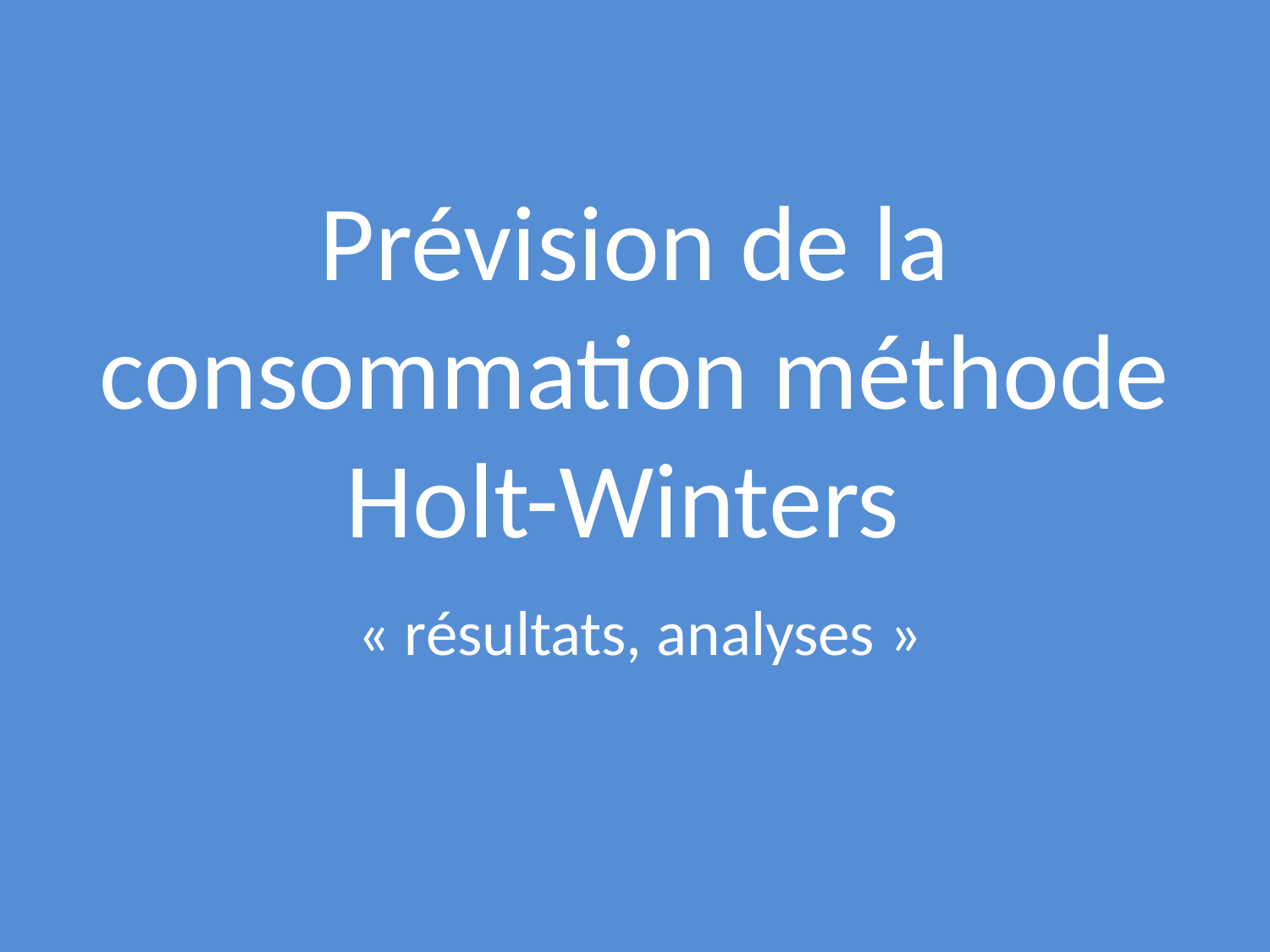

# Prévision de la consommation méthode Holt-Winters
« résultats, analyses »